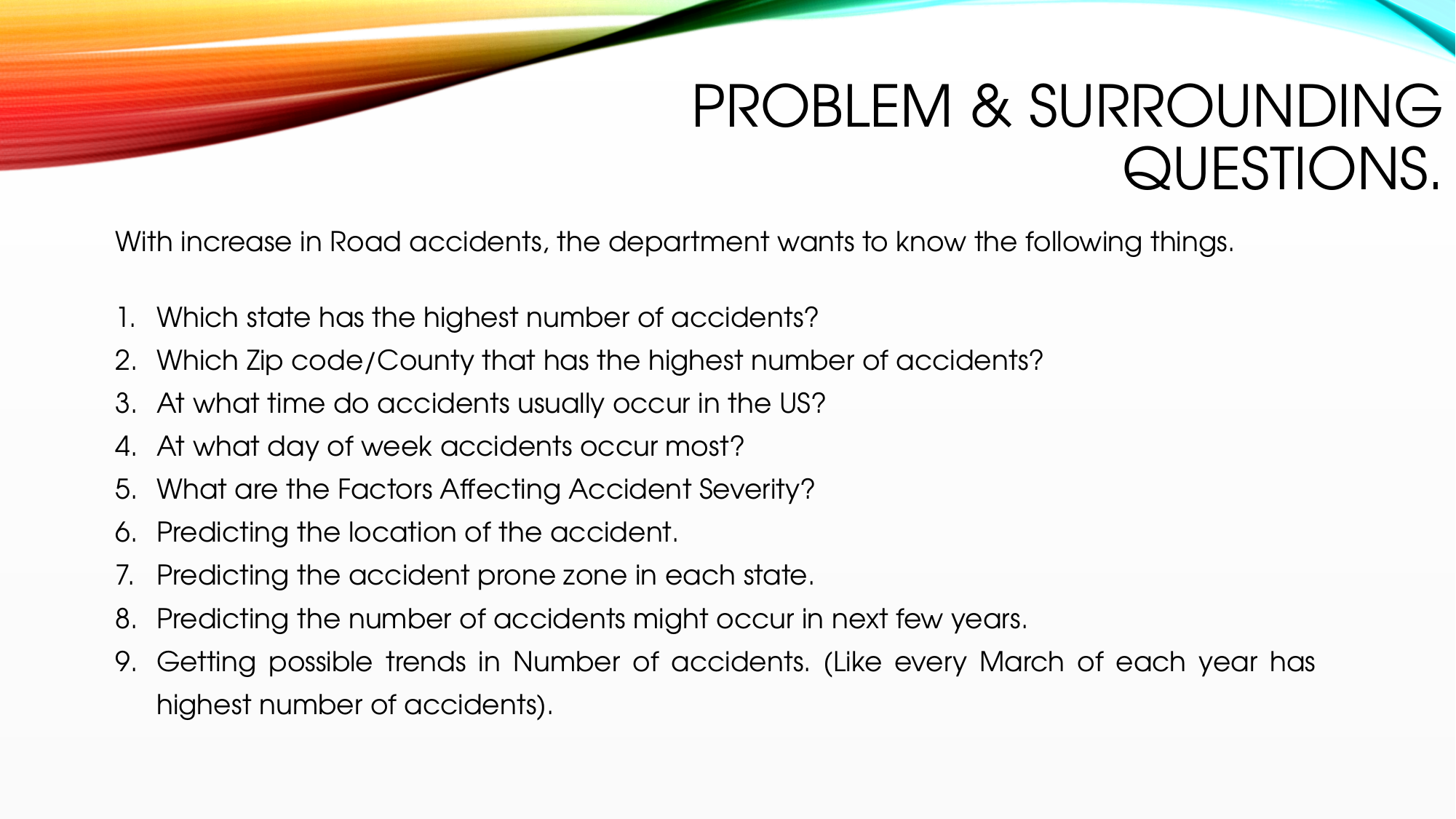

# Problem & Surrounding questions.
With increase in Road accidents, the department wants to know the following things.

Which state has the highest number of accidents?
Which Zip code/County that has the highest number of accidents?
At what time do accidents usually occur in the US?
At what day of week accidents occur most?
What are the Factors Affecting Accident Severity?
Predicting the location of the accident.
Predicting the accident prone zone in each state.
Predicting the number of accidents might occur in next few years.
Getting possible trends in Number of accidents. (Like every March of each year has highest number of accidents).